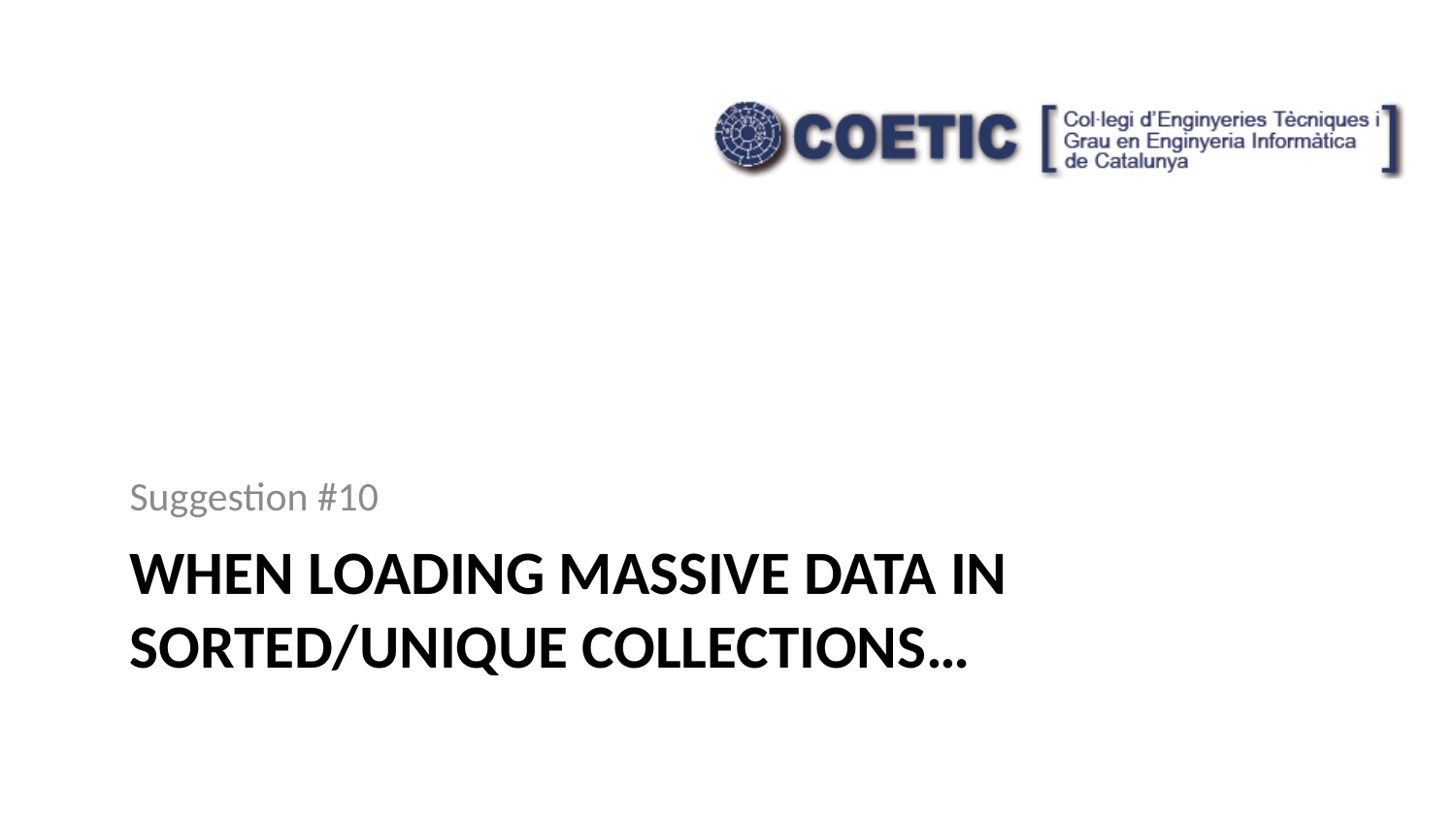

Suggestion #10
# When loading massive data in sorted/unique collections…